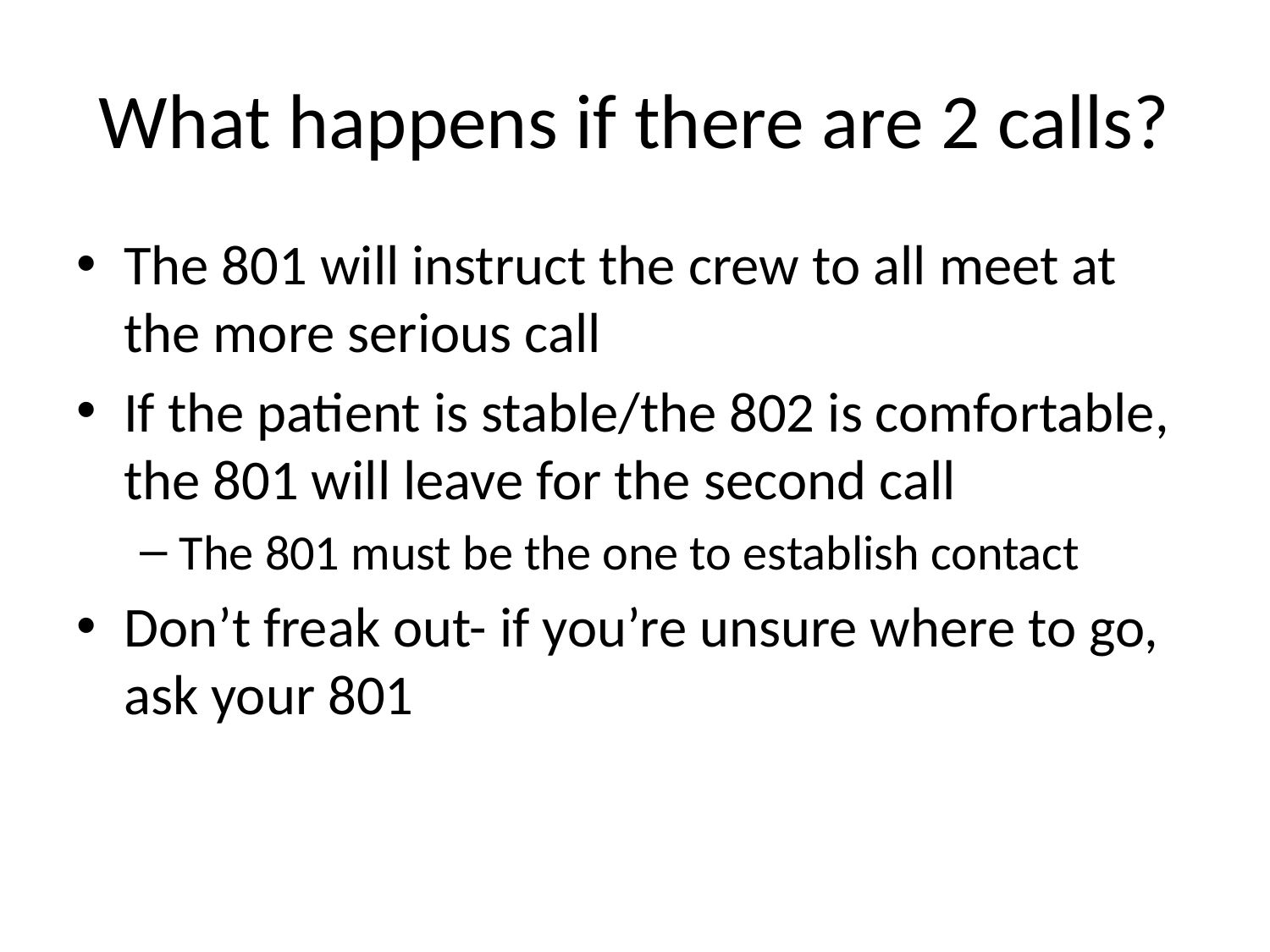

# What happens if there are 2 calls?
The 801 will instruct the crew to all meet at the more serious call
If the patient is stable/the 802 is comfortable, the 801 will leave for the second call
The 801 must be the one to establish contact
Don’t freak out- if you’re unsure where to go, ask your 801